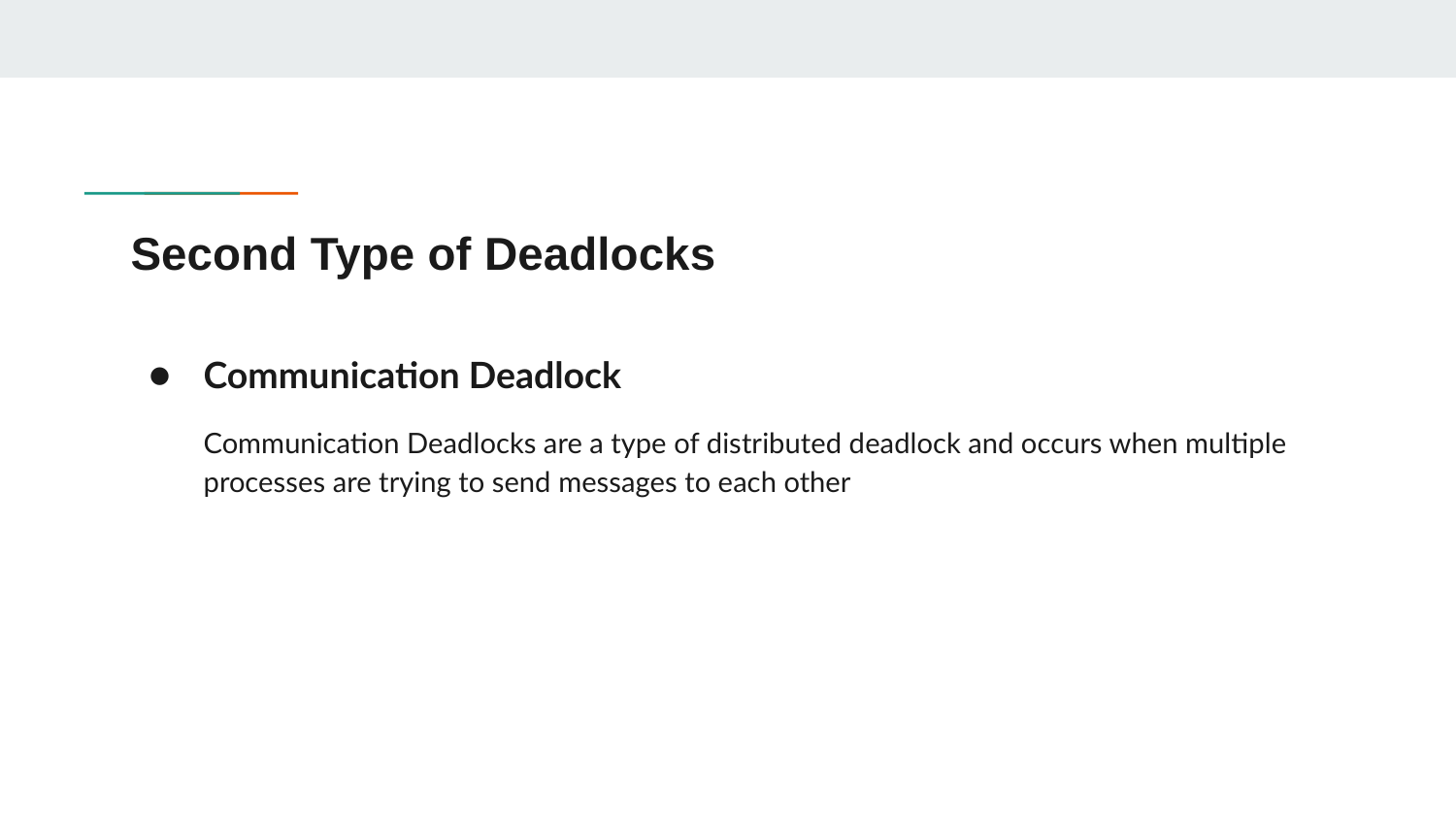

# Second Type of Deadlocks
Communication Deadlock
Communication Deadlocks are a type of distributed deadlock and occurs when multiple processes are trying to send messages to each other